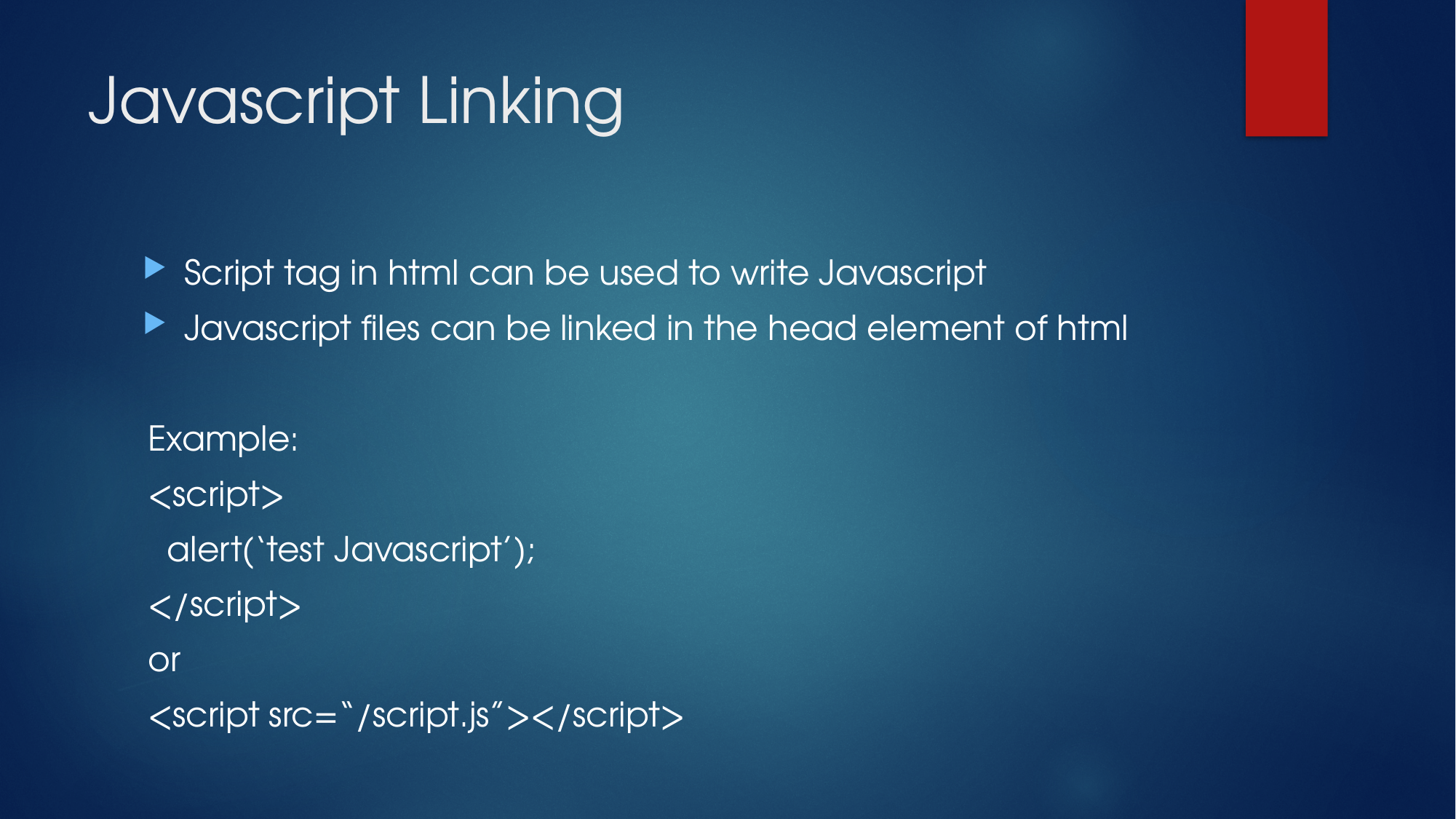

# Javascript Linking
Script tag in html can be used to write Javascript
Javascript files can be linked in the head element of html

Example:
<script>
  alert(‘test Javascript’);
</script>
or
<script src=“/script.js”></script>